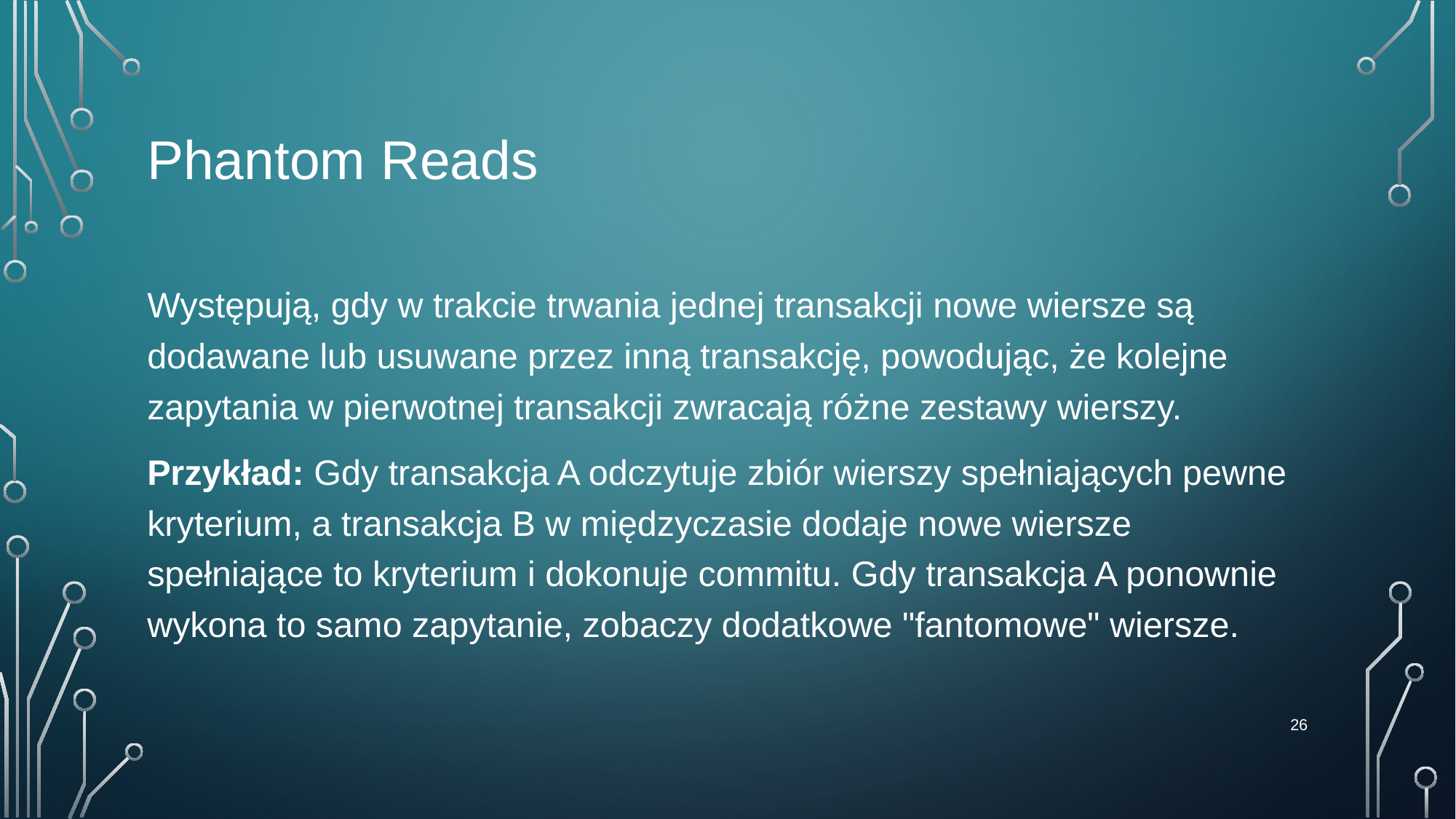

# Phantom Reads
Występują, gdy w trakcie trwania jednej transakcji nowe wiersze są dodawane lub usuwane przez inną transakcję, powodując, że kolejne zapytania w pierwotnej transakcji zwracają różne zestawy wierszy.
Przykład: Gdy transakcja A odczytuje zbiór wierszy spełniających pewne kryterium, a transakcja B w międzyczasie dodaje nowe wiersze spełniające to kryterium i dokonuje commitu. Gdy transakcja A ponownie wykona to samo zapytanie, zobaczy dodatkowe "fantomowe" wiersze.
26